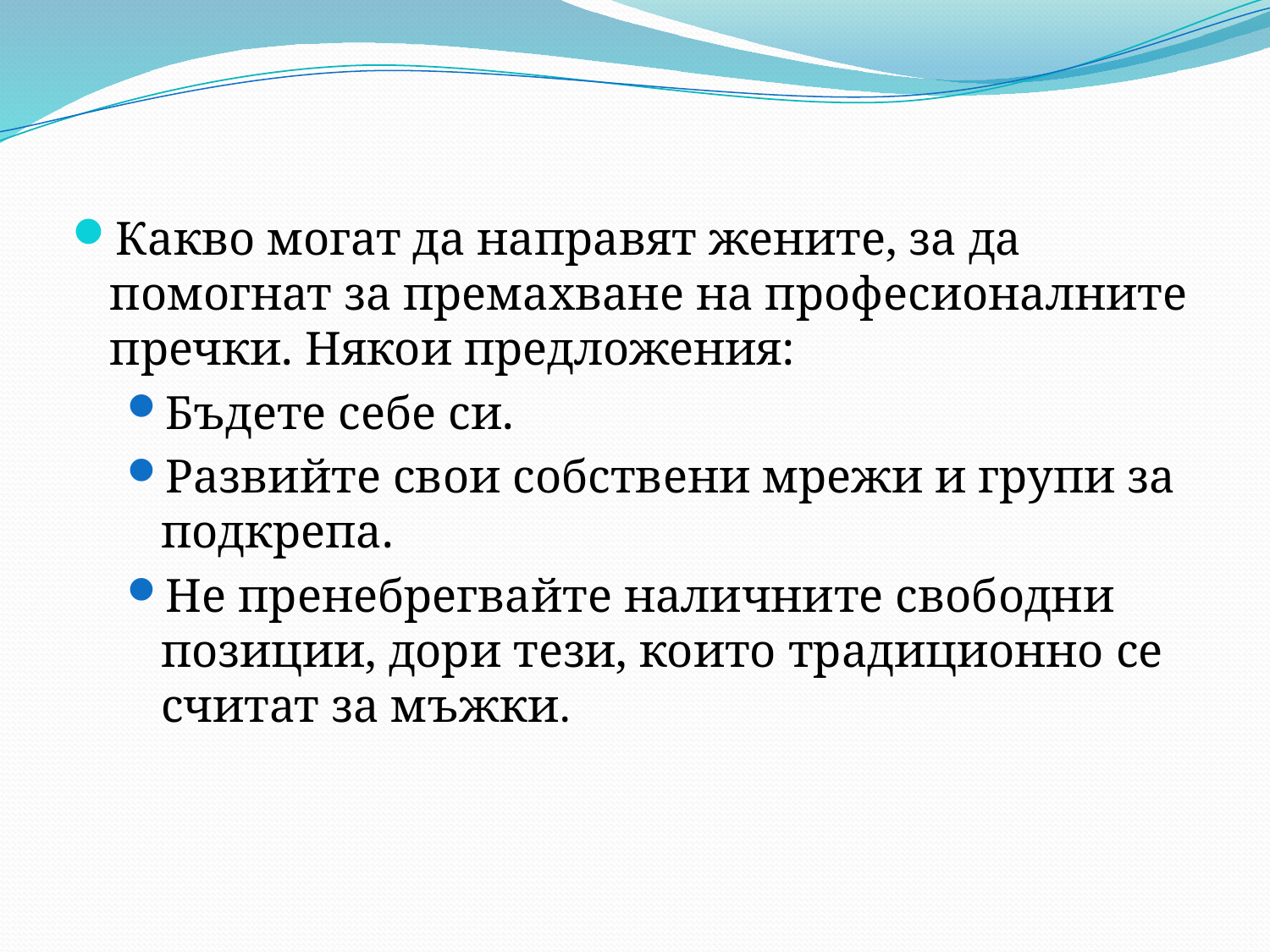

Какво могат да направят жените, за да помогнат за премахване на професионалните пречки. Някои предложения:
Бъдете себе си.
Развийте свои собствени мрежи и групи за подкрепа.
Не пренебрегвайте наличните свободни позиции, дори тези, които традиционно се считат за мъжки.